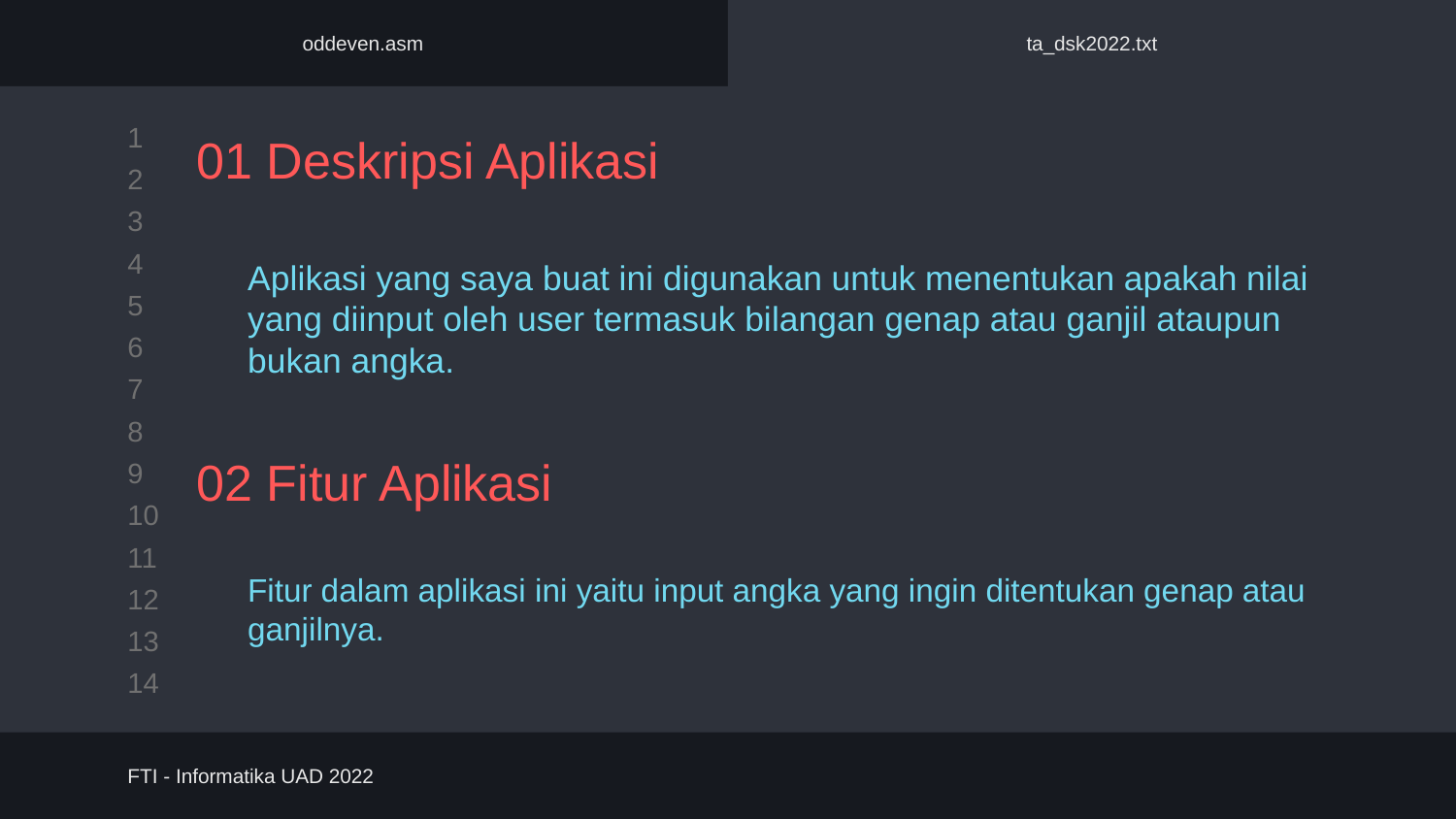

oddeven.asm
ta_dsk2022.txt
# 01 Deskripsi Aplikasi
Aplikasi yang saya buat ini digunakan untuk menentukan apakah nilai yang diinput oleh user termasuk bilangan genap atau ganjil ataupun bukan angka.
02 Fitur Aplikasi
Fitur dalam aplikasi ini yaitu input angka yang ingin ditentukan genap atau ganjilnya.

FTI - Informatika UAD 2022